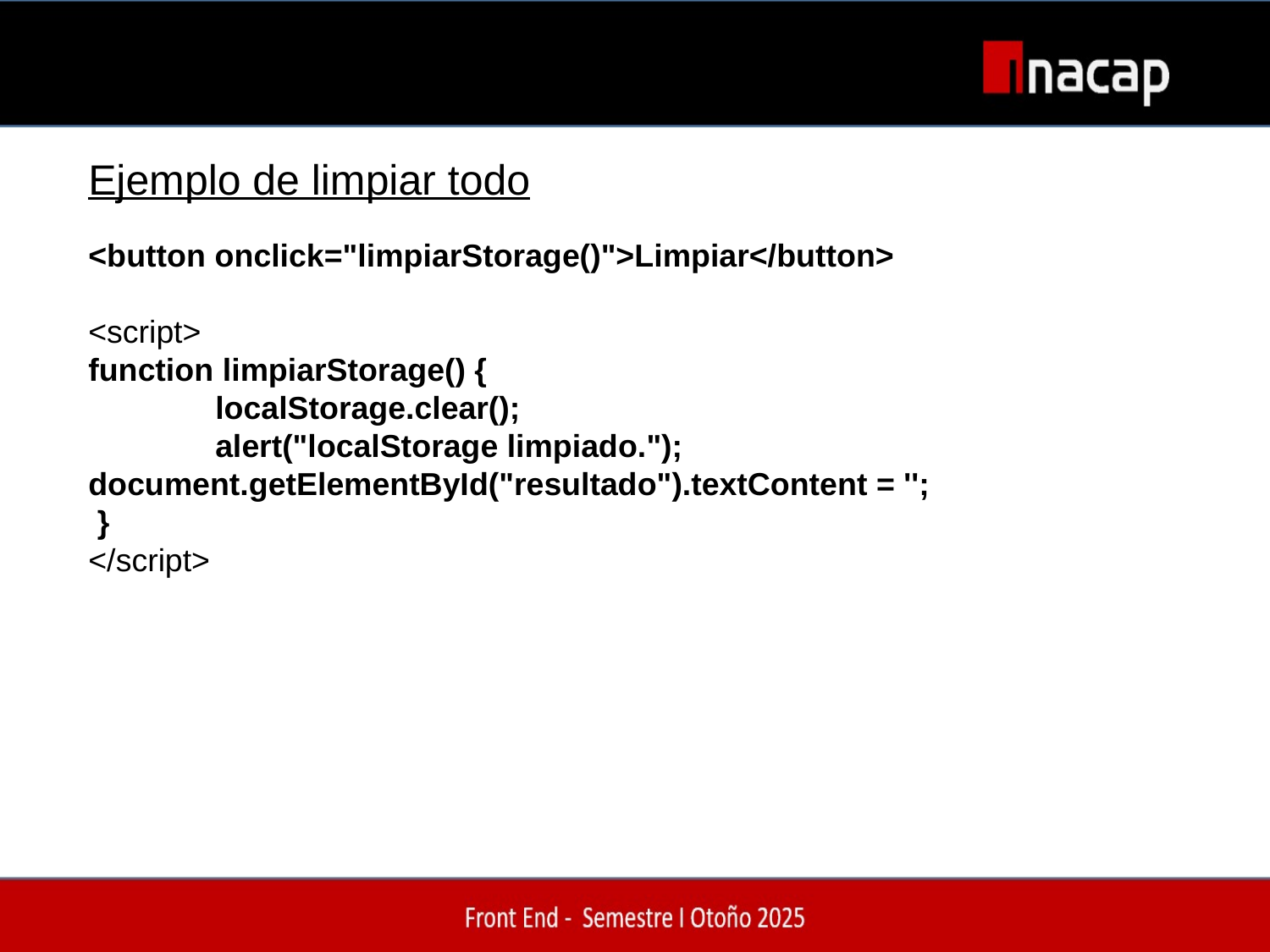

Ejemplo de limpiar todo
<button onclick="limpiarStorage()">Limpiar</button>

<script>
function limpiarStorage() {
    	localStorage.clear();
	alert("localStorage limpiado.");          	document.getElementById("resultado").textContent = '';
 }
</script>